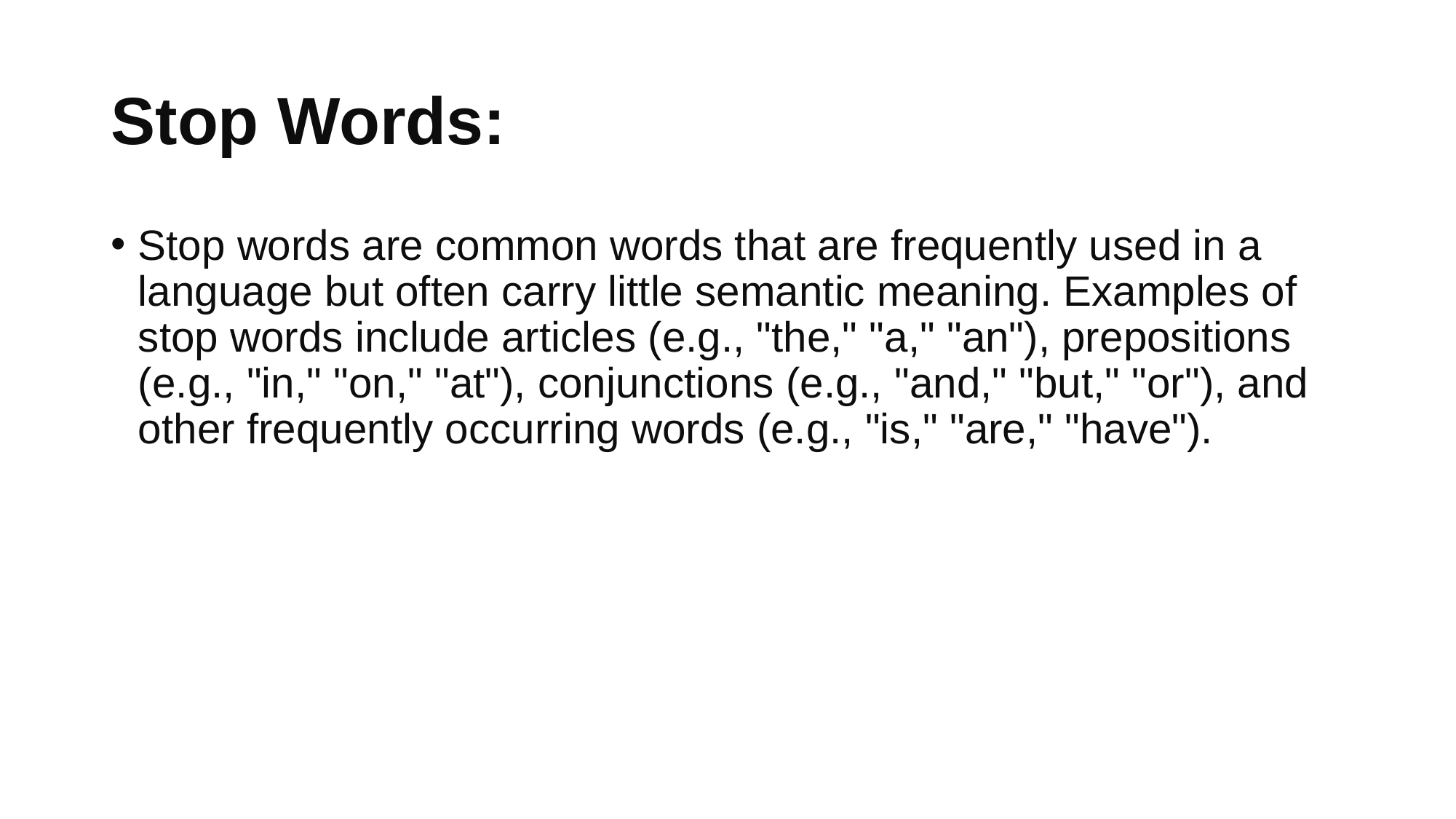

# Stop Words:
Stop words are common words that are frequently used in a language but often carry little semantic meaning. Examples of stop words include articles (e.g., "the," "a," "an"), prepositions (e.g., "in," "on," "at"), conjunctions (e.g., "and," "but," "or"), and other frequently occurring words (e.g., "is," "are," "have").